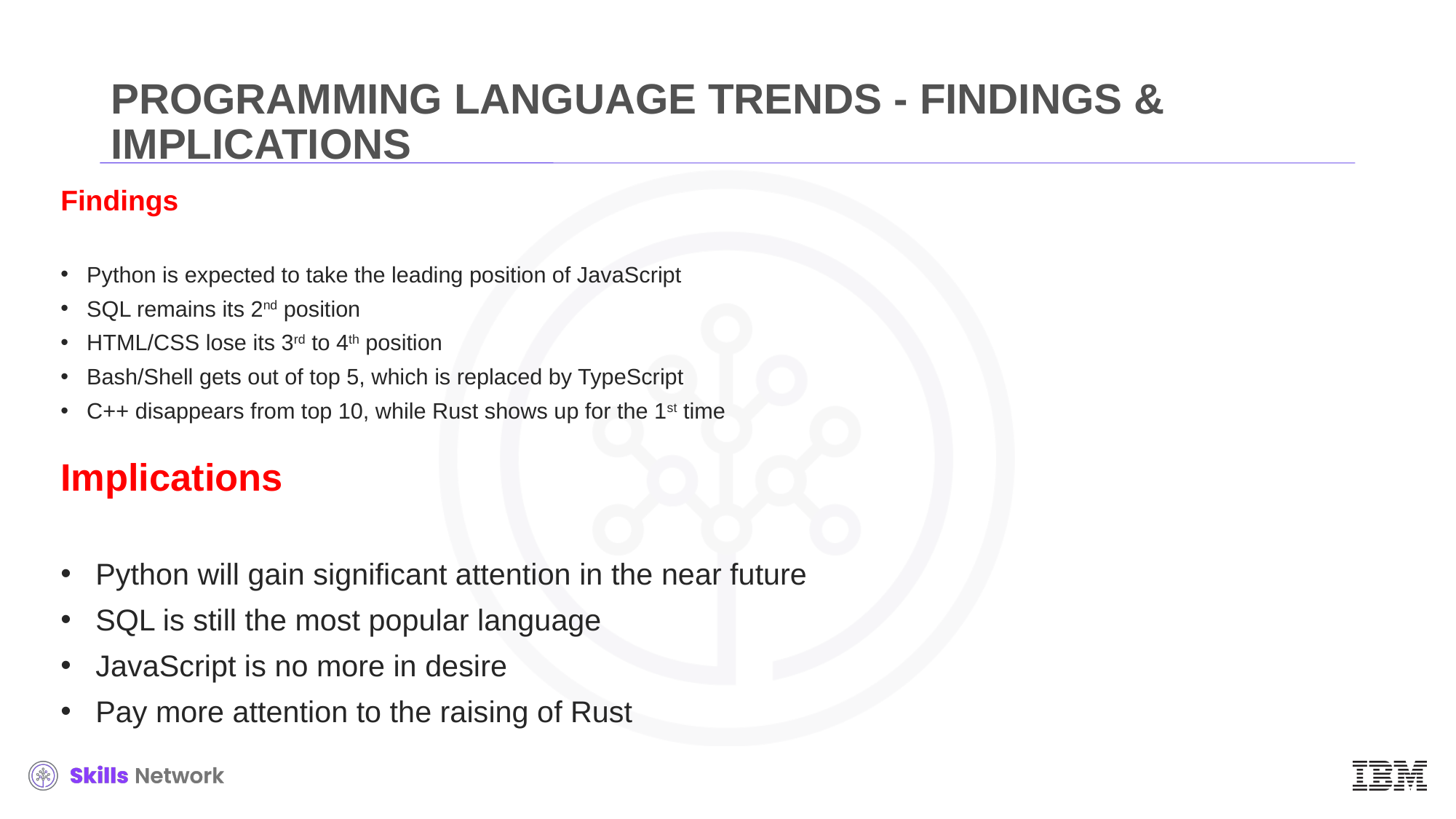

# PROGRAMMING LANGUAGE TRENDS - FINDINGS & IMPLICATIONS
Findings

Python is expected to take the leading position of JavaScript
SQL remains its 2nd position
HTML/CSS lose its 3rd to 4th position
Bash/Shell gets out of top 5, which is replaced by TypeScript
C++ disappears from top 10, while Rust shows up for the 1st time
Implications

Python will gain significant attention in the near future
SQL is still the most popular language
JavaScript is no more in desire
Pay more attention to the raising of Rust